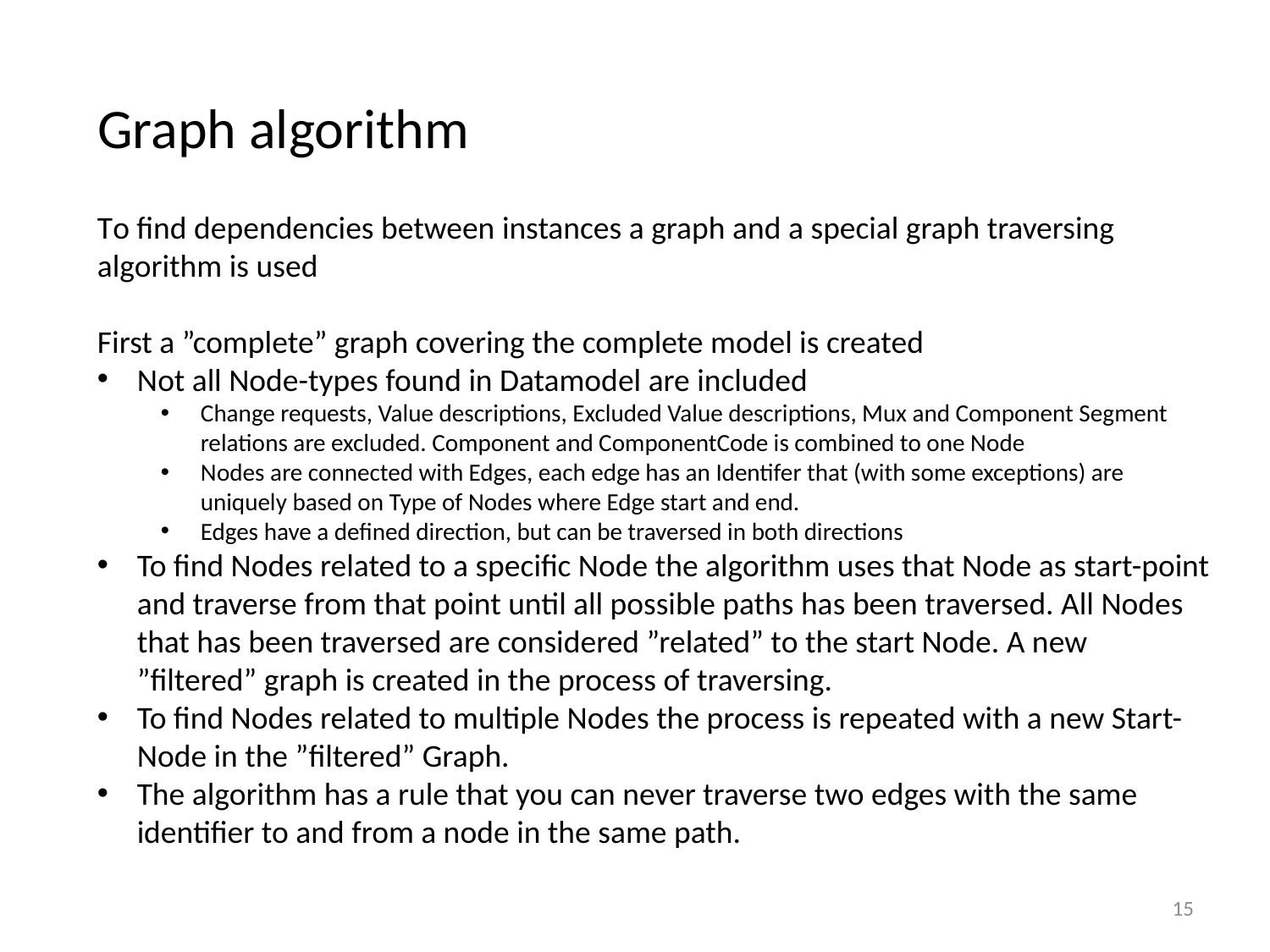

# Graph algorithm
To find dependencies between instances a graph and a special graph traversing algorithm is used

First a ”complete” graph covering the complete model is created
Not all Node-types found in Datamodel are included
Change requests, Value descriptions, Excluded Value descriptions, Mux and Component Segment relations are excluded. Component and ComponentCode is combined to one Node
Nodes are connected with Edges, each edge has an Identifer that (with some exceptions) are uniquely based on Type of Nodes where Edge start and end.
Edges have a defined direction, but can be traversed in both directions
To find Nodes related to a specific Node the algorithm uses that Node as start-point and traverse from that point until all possible paths has been traversed. All Nodes that has been traversed are considered ”related” to the start Node. A new ”filtered” graph is created in the process of traversing.
To find Nodes related to multiple Nodes the process is repeated with a new Start-Node in the ”filtered” Graph.
The algorithm has a rule that you can never traverse two edges with the same identifier to and from a node in the same path.

15